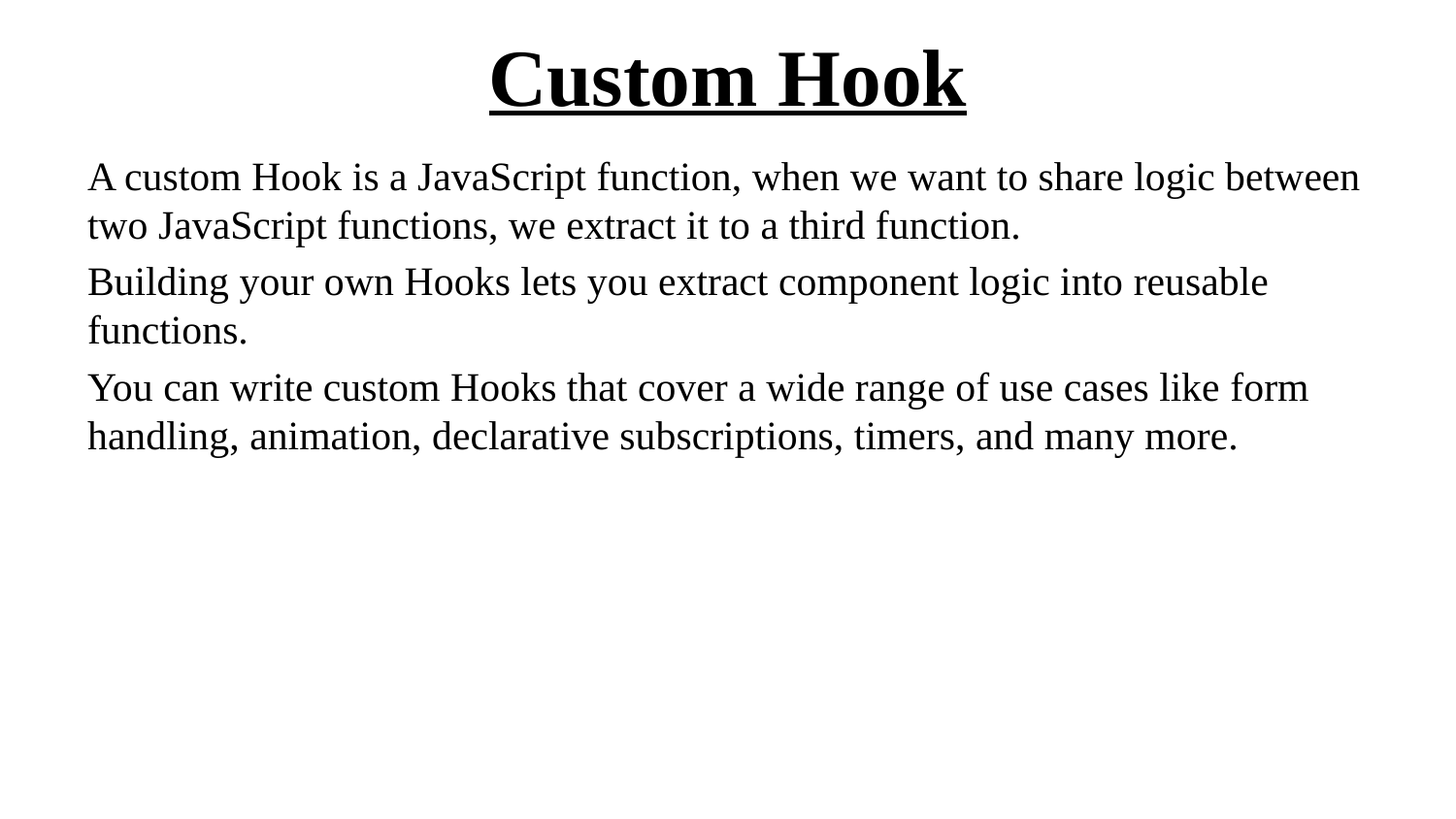

# Custom Hook
A custom Hook is a JavaScript function, when we want to share logic between two JavaScript functions, we extract it to a third function.
Building your own Hooks lets you extract component logic into reusable functions.
You can write custom Hooks that cover a wide range of use cases like form handling, animation, declarative subscriptions, timers, and many more.